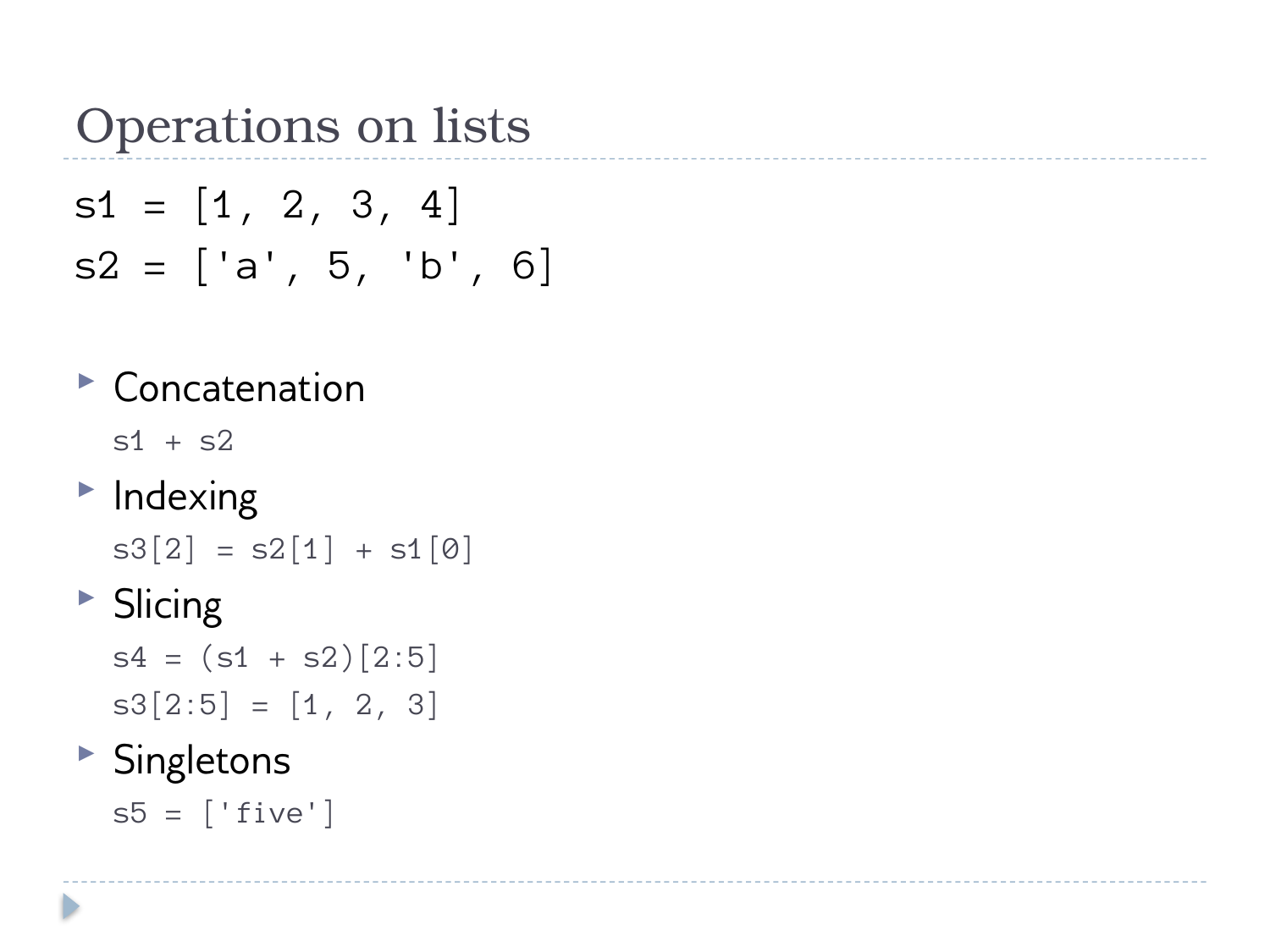

# Operations on lists
s1 = [1, 2, 3, 4]
s2 = ['a', 5, 'b', 6]

Concatenation
s1 + s2
Indexing
s3[2] = s2[1] + s1[0]
Slicing
s4 = (s1 + s2)[2:5]
s3[2:5] = [1, 2, 3]
Singletons
s5 = ['five']